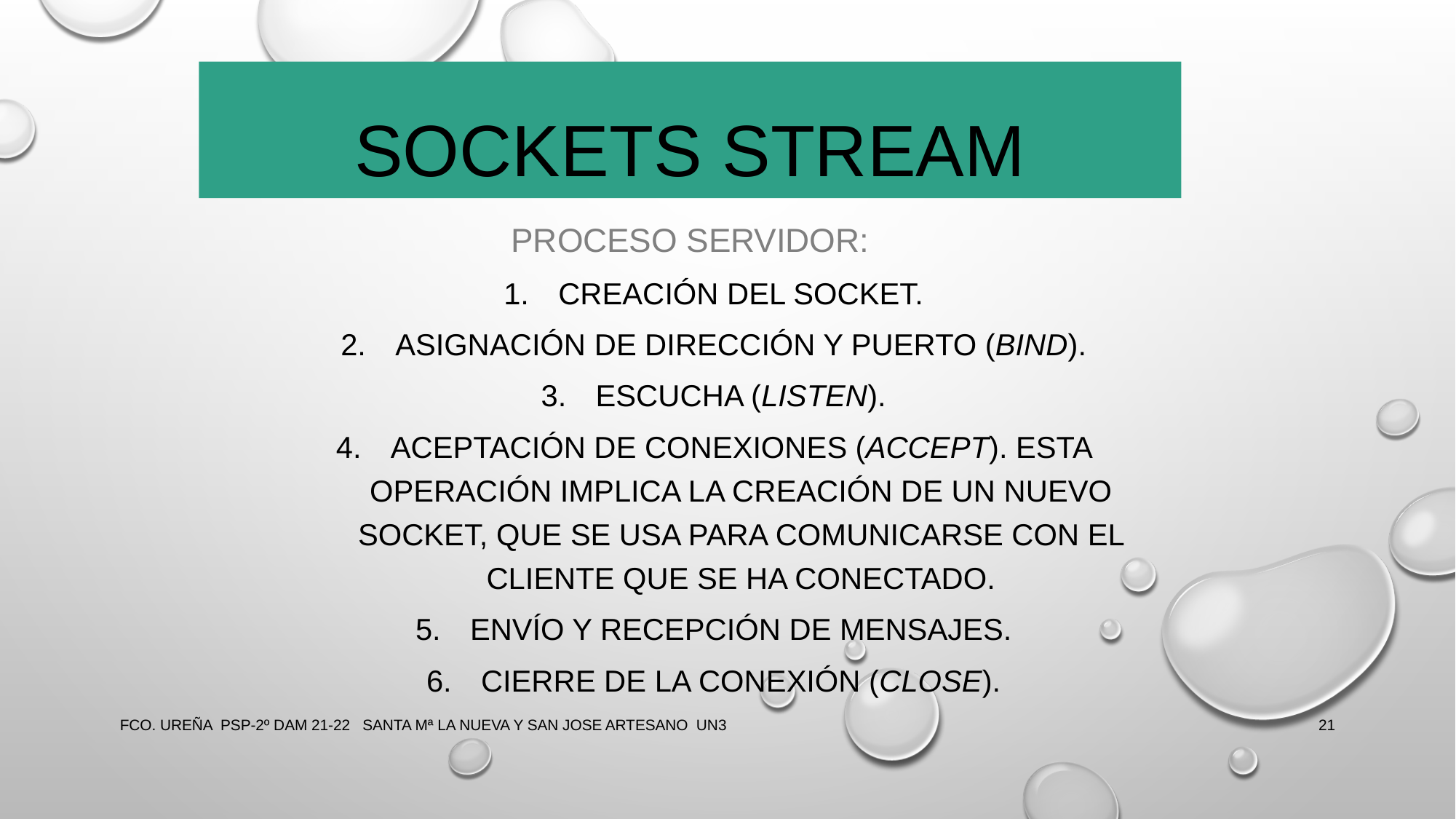

Sockets stream
Proceso servidor:
Creación del socket.
Asignación de dirección y puerto (bind).
Escucha (listen).
Aceptación de conexiones (accept). Esta operación implica la creación de un nuevo socket, que se usa para comunicarse con el cliente que se ha conectado.
Envío y recepción de mensajes.
Cierre de la conexión (close).
FCO. UREÑA  PSP-2º DAM 21-22   SANTA Mª LA NUEVA Y SAN JOSE ARTESANO  UN3
21